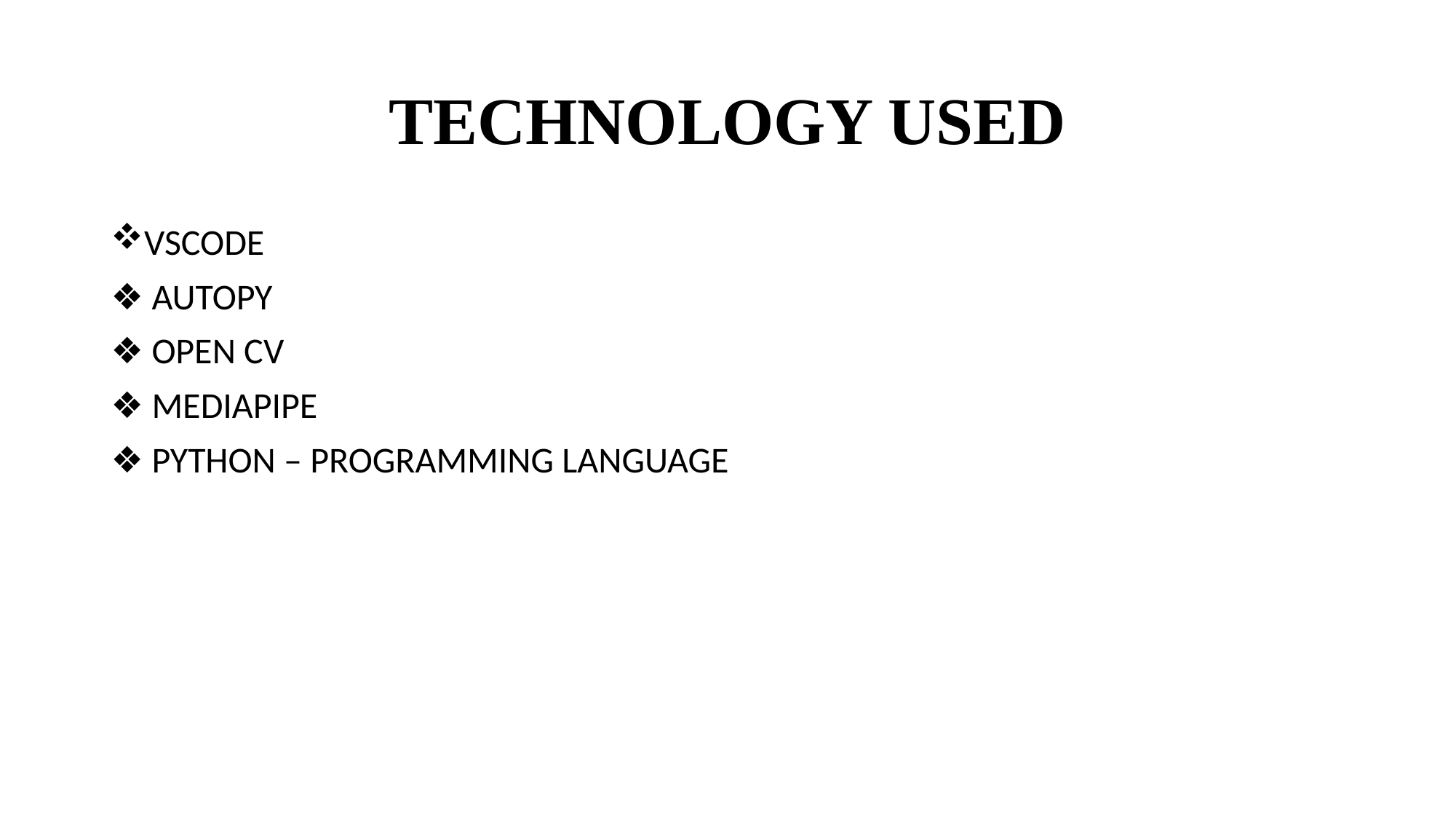

# TECHNOLOGY USED
VSCODE
❖ AUTOPY
❖ OPEN CV
❖ MEDIAPIPE
❖ PYTHON – PROGRAMMING LANGUAGE